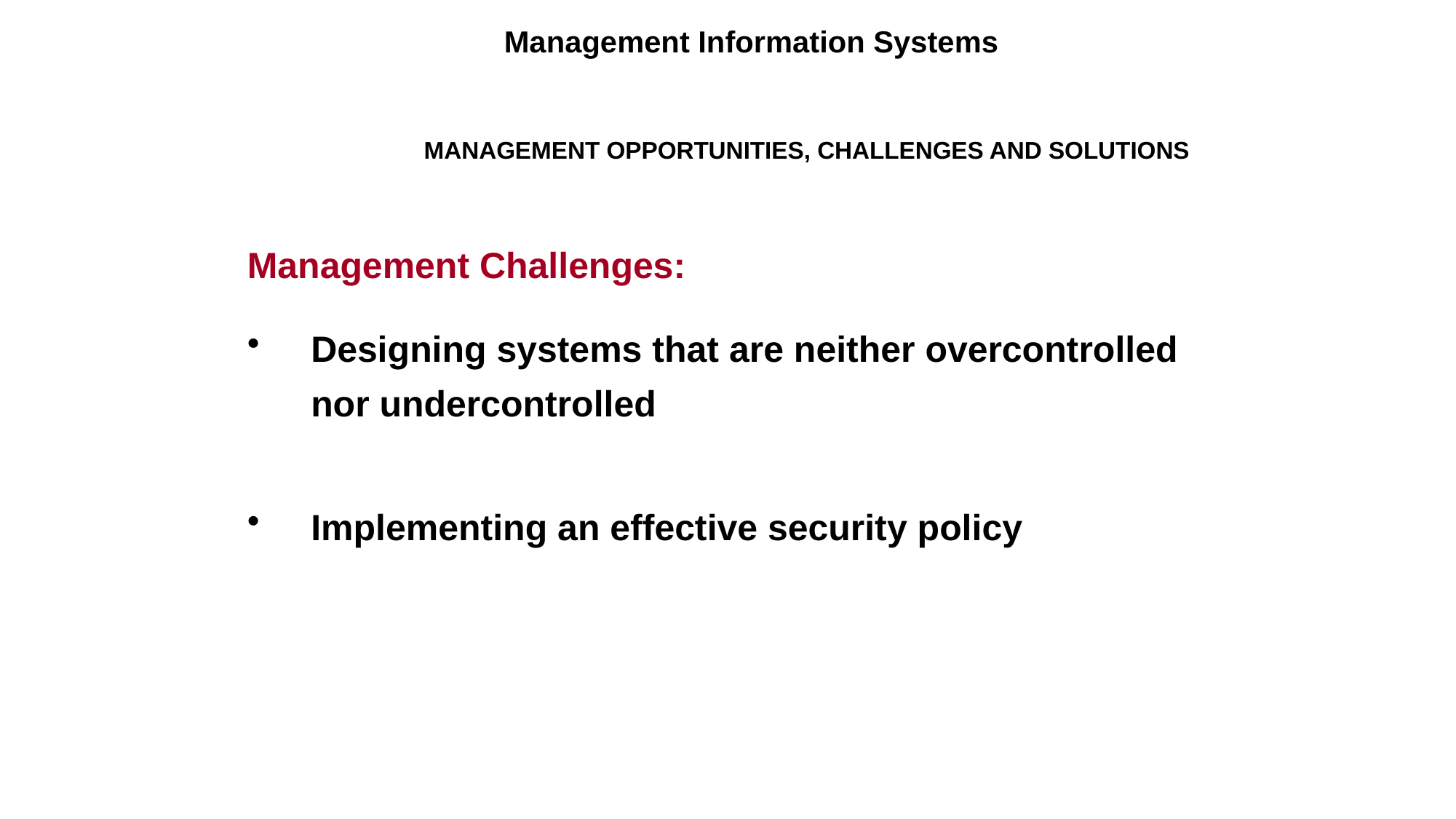

Management Information Systems

MANAGEMENT OPPORTUNITIES, CHALLENGES AND SOLUTIONS
Management Challenges:
Designing systems that are neither overcontrolled nor undercontrolled

Implementing an effective security policy